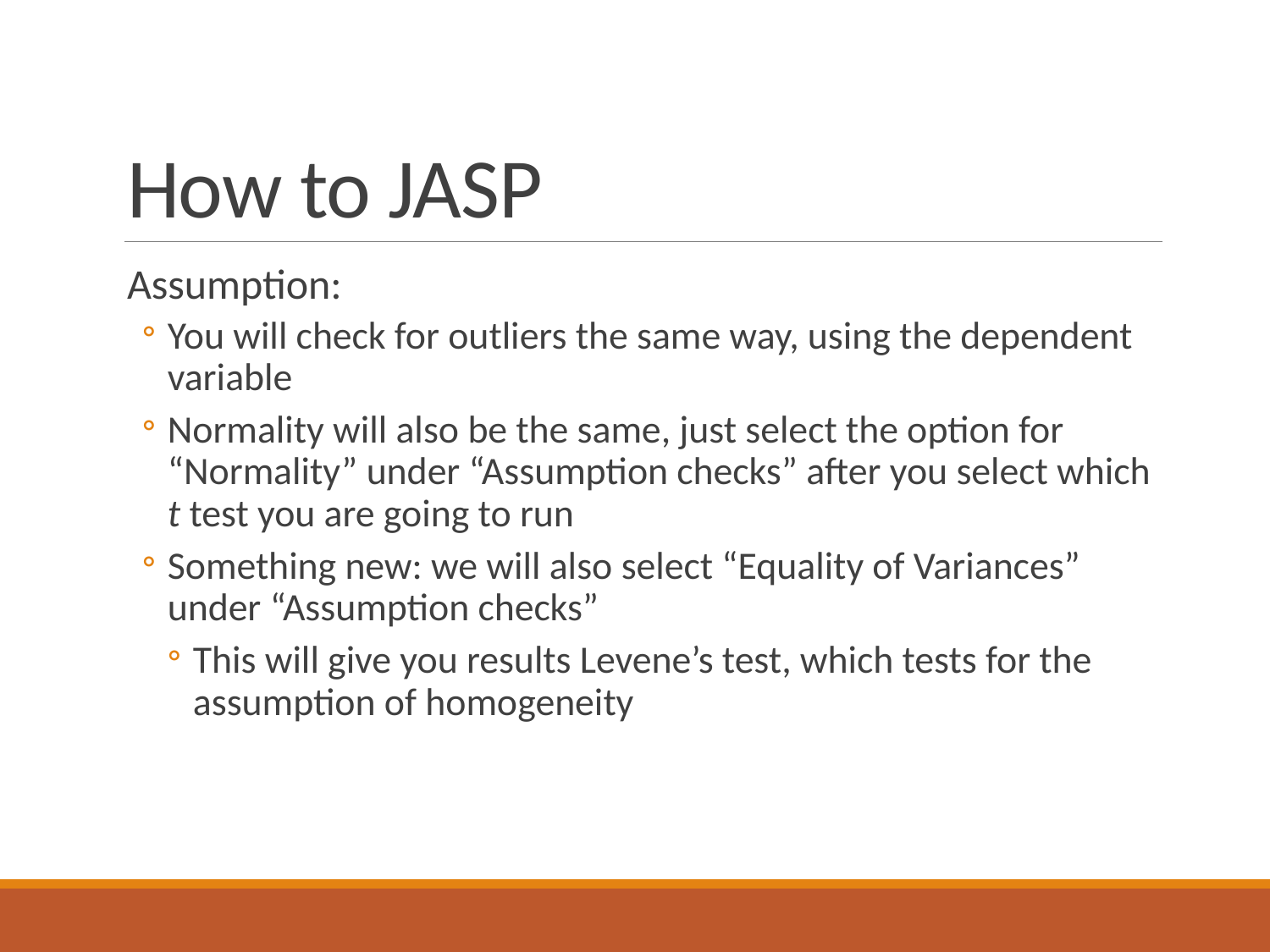

# How to JASP
Assumption:
You will check for outliers the same way, using the dependent variable
Normality will also be the same, just select the option for “Normality” under “Assumption checks” after you select which t test you are going to run
Something new: we will also select “Equality of Variances” under “Assumption checks”
This will give you results Levene’s test, which tests for the assumption of homogeneity